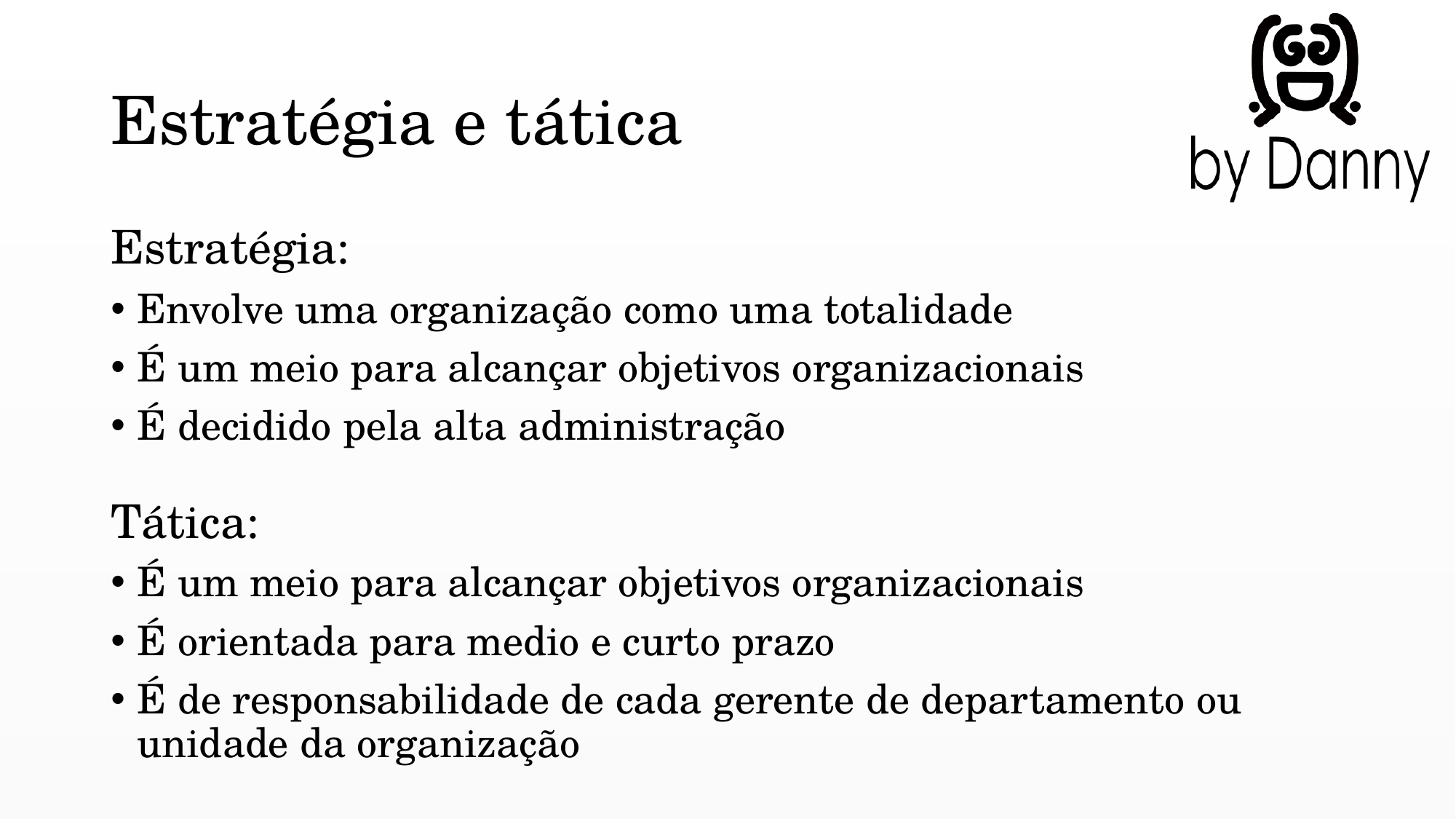

# Estratégia e tática
Estratégia:
Envolve uma organização como uma totalidade
É um meio para alcançar objetivos organizacionais
É decidido pela alta administração
Tática:
É um meio para alcançar objetivos organizacionais
É orientada para medio e curto prazo
É de responsabilidade de cada gerente de departamento ou unidade da organização